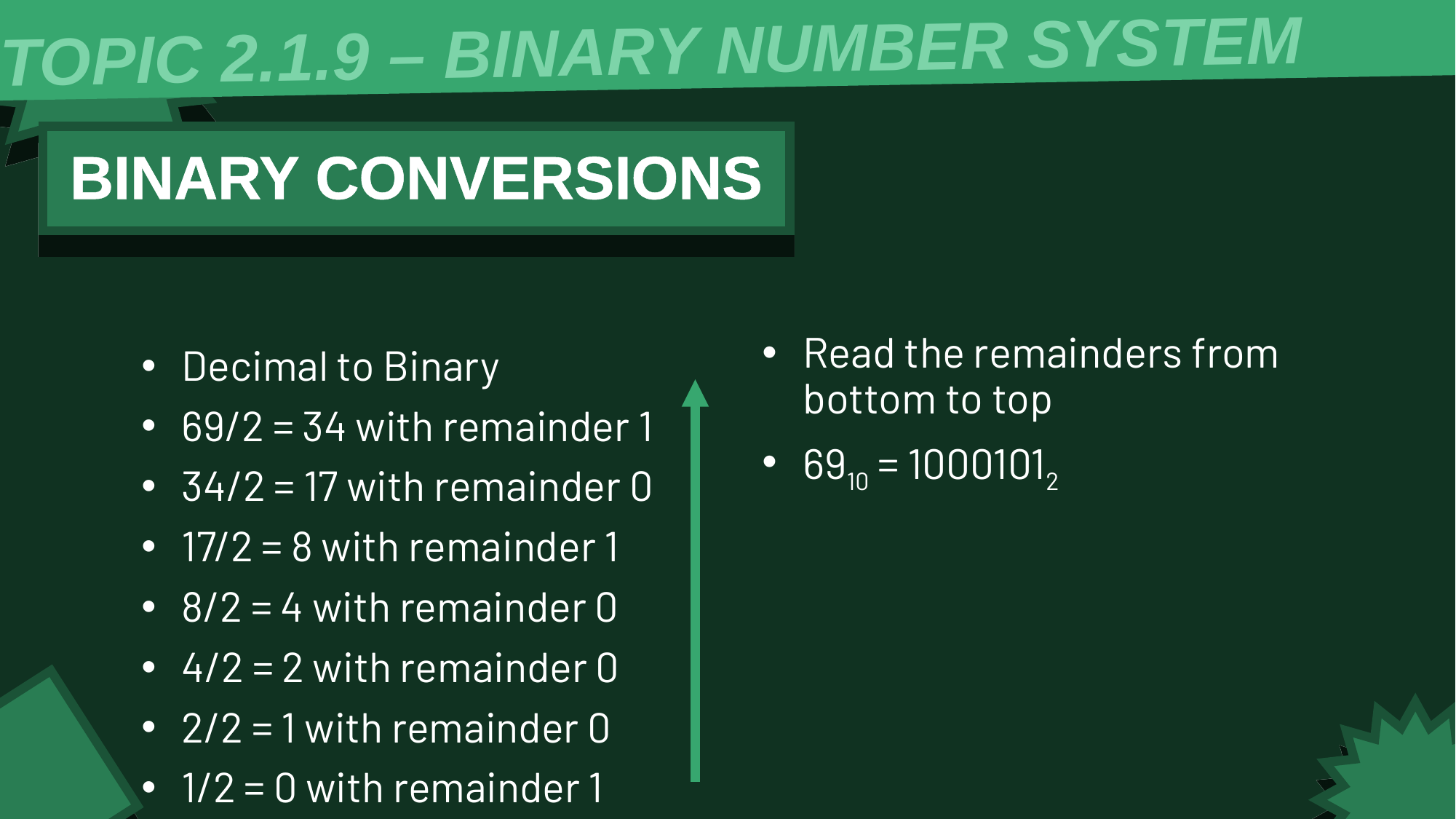

TOPIC 2.1.9 – BINARY NUMBER SYSTEM

BINARY CONVERSIONS
Read the remainders from bottom to top
6910 = 10001012

Decimal to Binary
69/2 = 34 with remainder 1
34/2 = 17 with remainder 0
17/2 = 8 with remainder 1
8/2 = 4 with remainder 0
4/2 = 2 with remainder 0
2/2 = 1 with remainder 0
1/2 = 0 with remainder 1